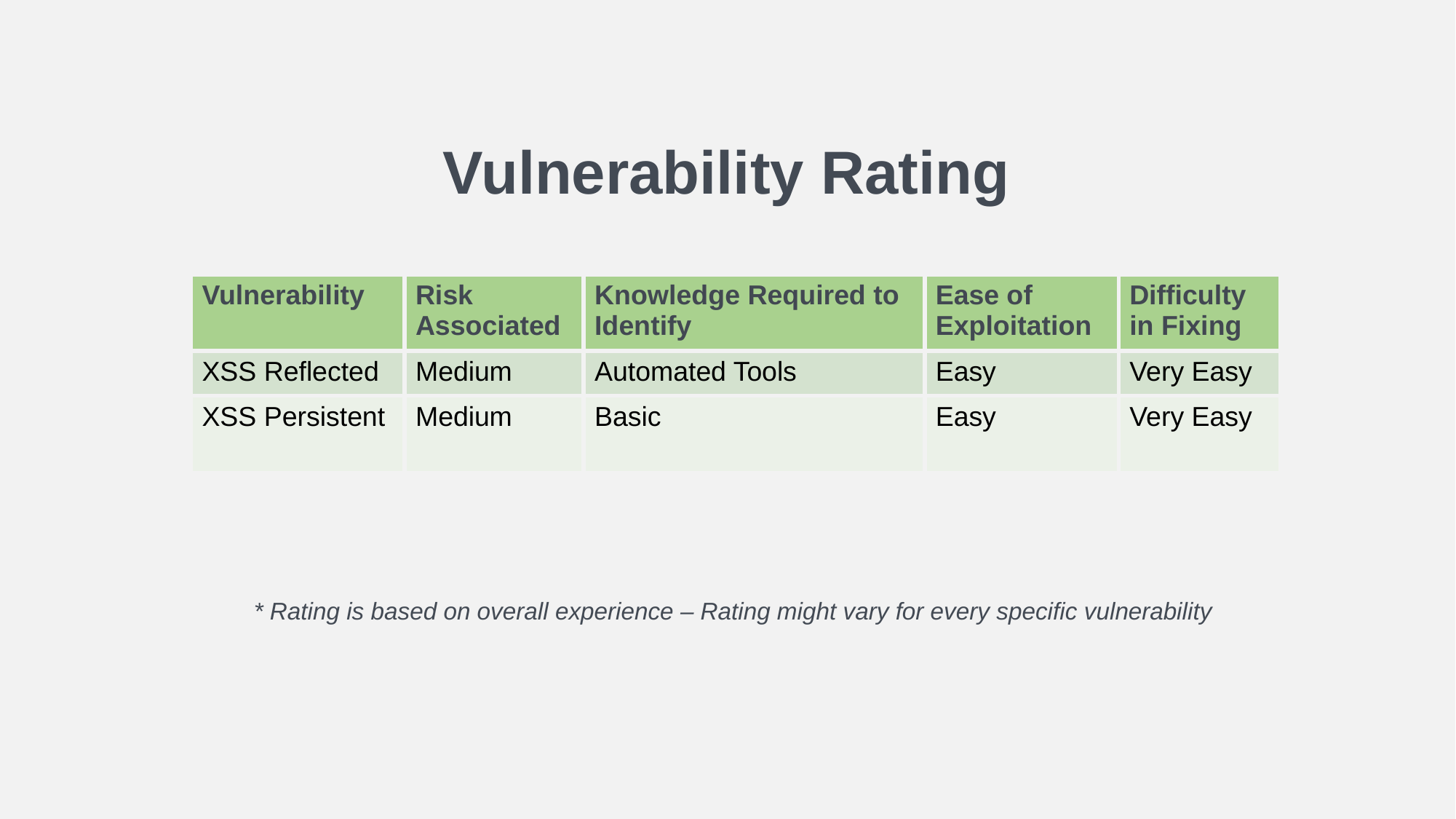

Vulnerability Rating
| Vulnerability | Risk Associated | Knowledge Required to Identify | Ease of Exploitation | Difficulty in Fixing |
| --- | --- | --- | --- | --- |
| XSS Reflected | Medium | Automated Tools | Easy | Very Easy |
| XSS Persistent | Medium | Basic | Easy | Very Easy |
* Rating is based on overall experience – Rating might vary for every specific vulnerability